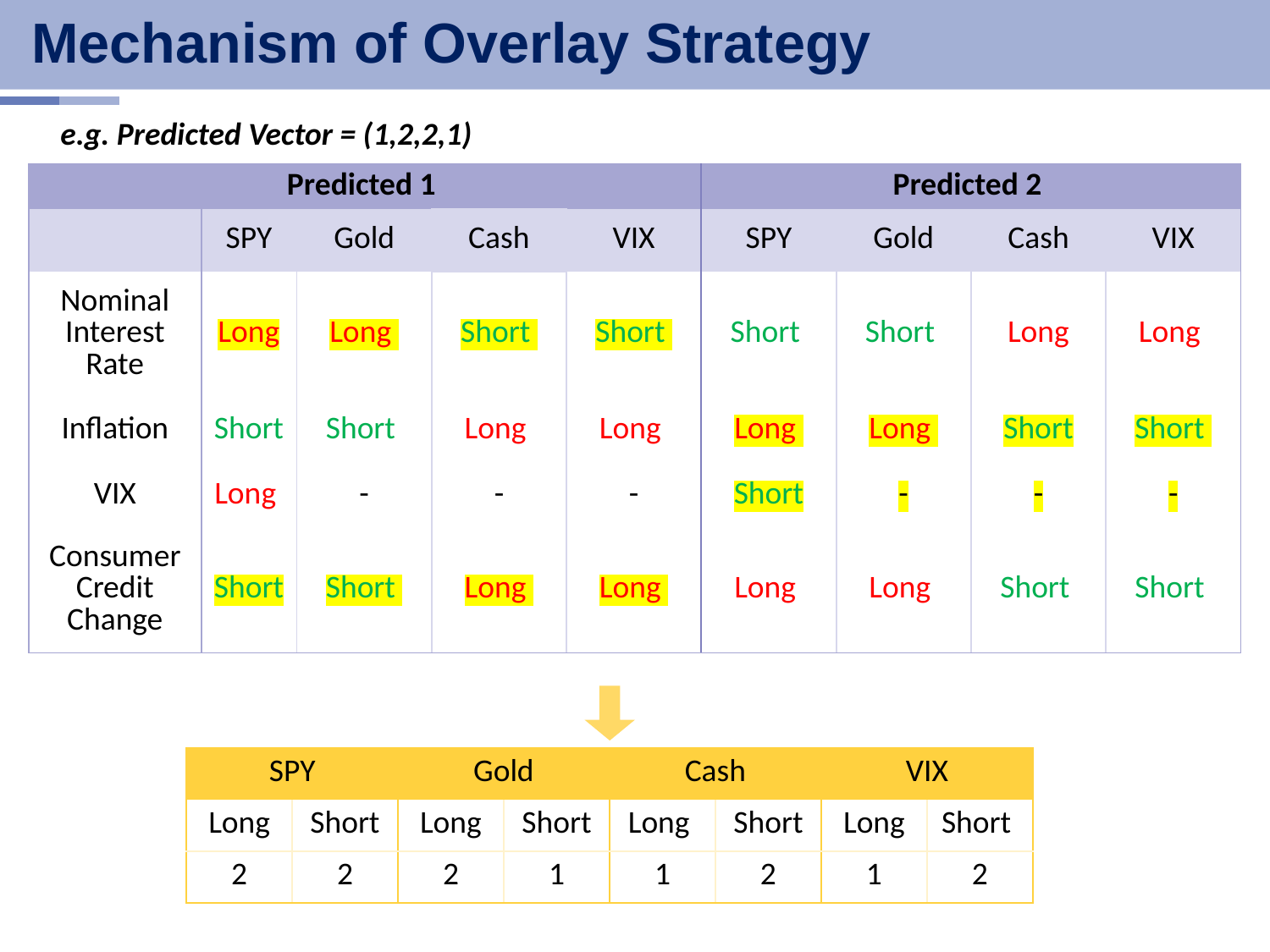

e.g. Predicted Vector = (1,2,2,1)
# Mechanism of Overlay Strategy
| Predicted 1 |  |  |  |  | Predicted 2 |  |  |  |
| --- | --- | --- | --- | --- | --- | --- | --- | --- |
|  | SPY | Gold | Cash | VIX | SPY | Gold | Cash | VIX |
| Nominal Interest Rate | Long | Long | Short | Short | Short | Short | Long | Long |
| Inflation | Short | Short | Long | Long | Long | Long | Short | Short |
| VIX | Long | - | - | - | Short | - | - | - |
| Consumer Credit Change | Short | Short | Long | Long | Long | Long | Short | Short |

| SPY |  | Gold |  | Cash |  | VIX |  |
| --- | --- | --- | --- | --- | --- | --- | --- |
| Long | Short | Long | Short | Long | Short | Long | Short |
| 2 | 2 | 2 | 1 | 1 | 2 | 1 | 2 |